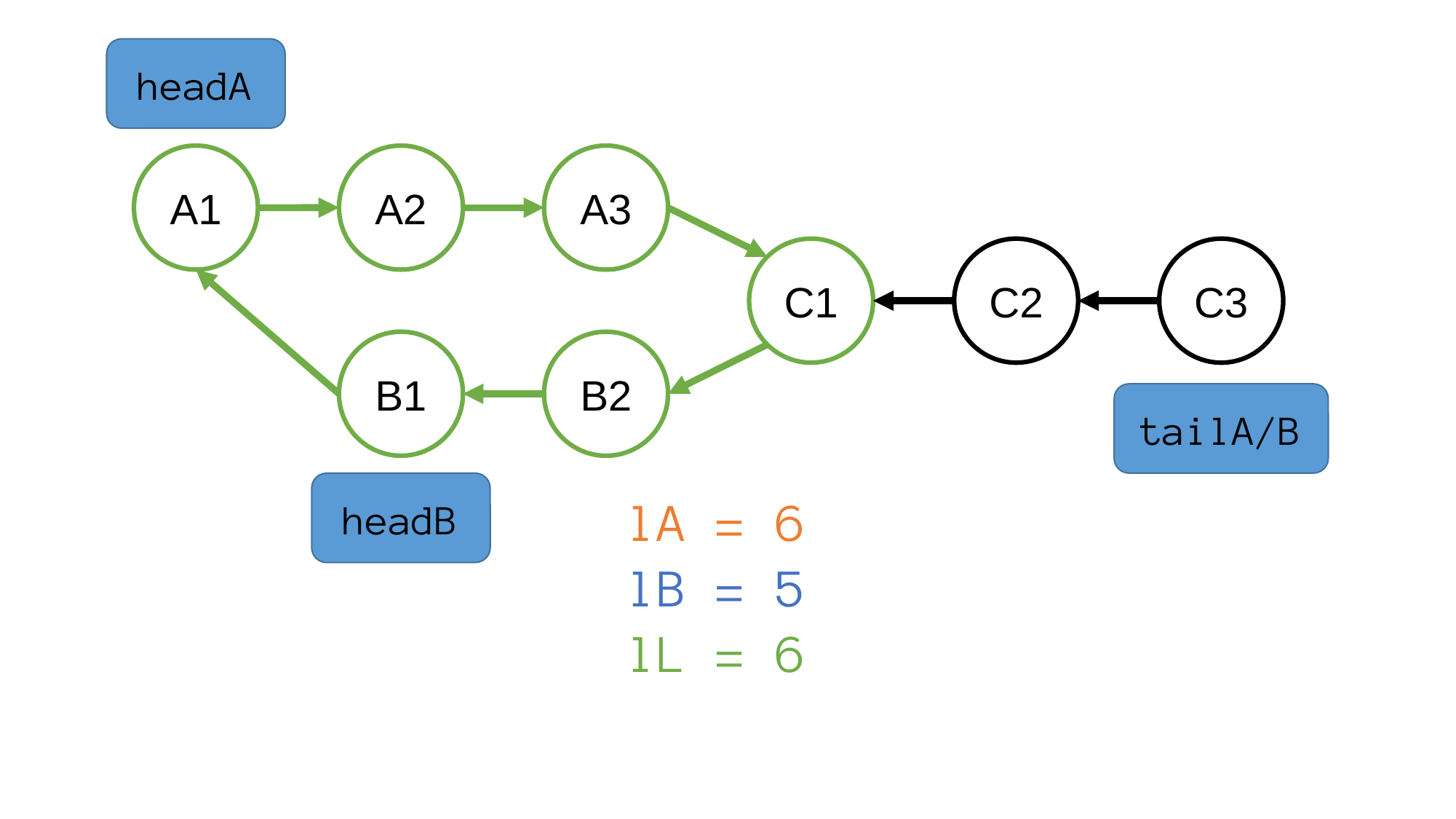

headA
A1
A2
A3
C1
C2
C3
B1
B2
tailA/B
headB
lA = 6
lB = 5
lL = 6